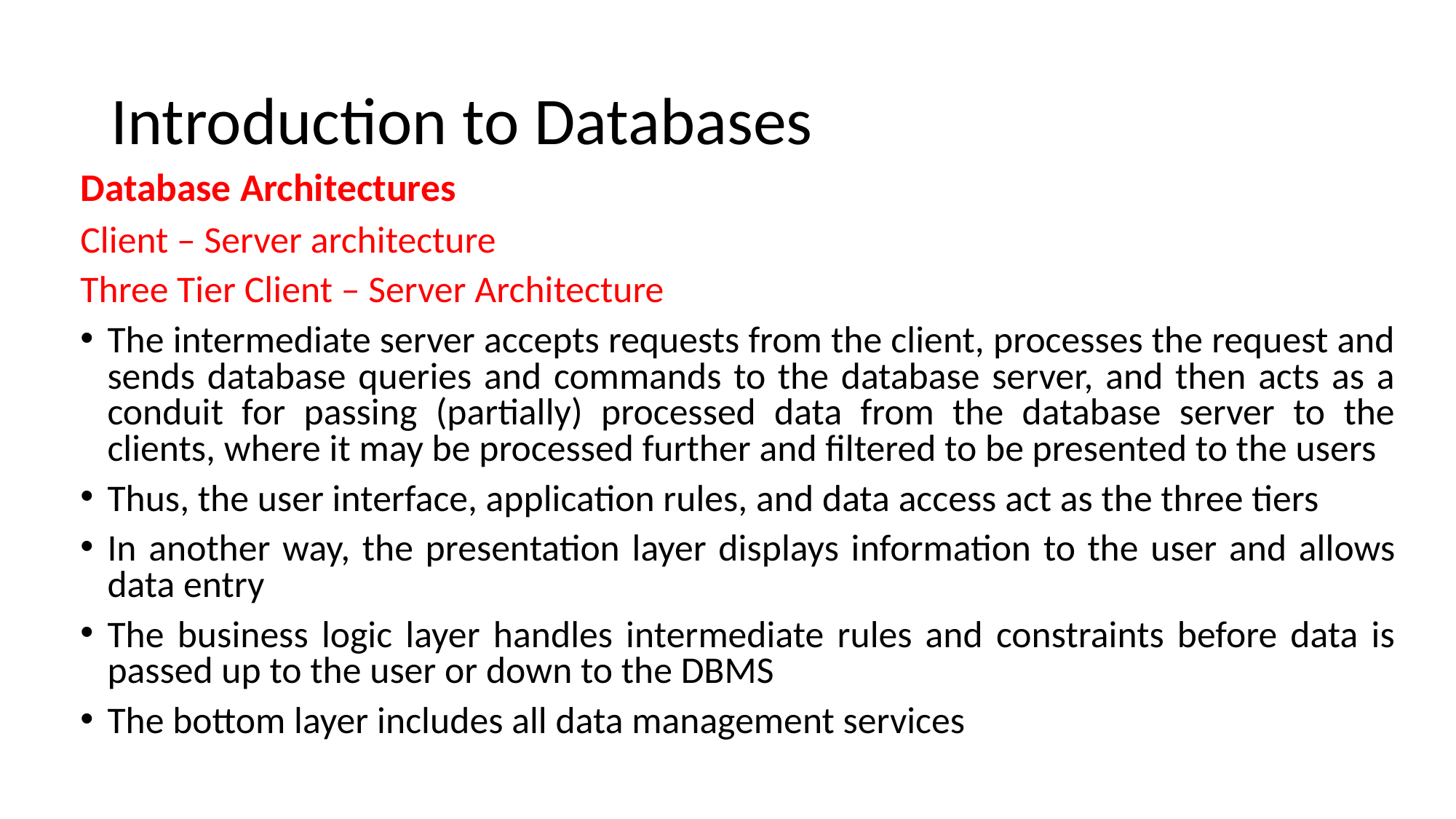

# Introduction to Databases
Database Architectures
Client – Server architecture
Three Tier Client – Server Architecture
The intermediate server accepts requests from the client, processes the request and sends database queries and commands to the database server, and then acts as a conduit for passing (partially) processed data from the database server to the clients, where it may be processed further and filtered to be presented to the users
Thus, the user interface, application rules, and data access act as the three tiers
In another way, the presentation layer displays information to the user and allows data entry
The business logic layer handles intermediate rules and constraints before data is passed up to the user or down to the DBMS
The bottom layer includes all data management services